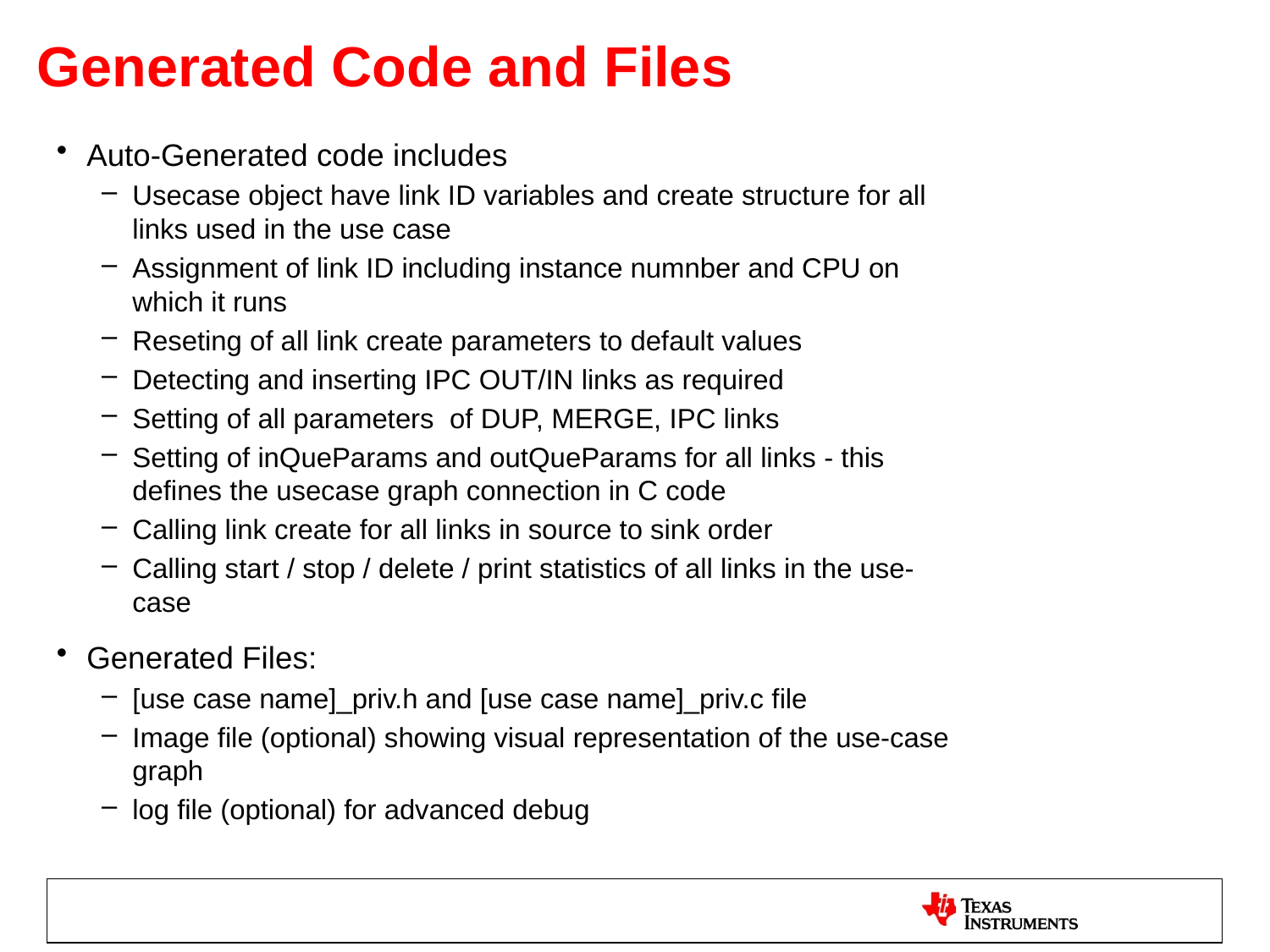

# Generated Code and Files
Auto-Generated code includes
Usecase object have link ID variables and create structure for all links used in the use case
Assignment of link ID including instance numnber and CPU on which it runs
Reseting of all link create parameters to default values
Detecting and inserting IPC OUT/IN links as required
Setting of all parameters  of DUP, MERGE, IPC links
Setting of inQueParams and outQueParams for all links - this defines the usecase graph connection in C code
Calling link create for all links in source to sink order
Calling start / stop / delete / print statistics of all links in the use-case
Generated Files:
[use case name]_priv.h and [use case name]_priv.c file
Image file (optional) showing visual representation of the use-case graph
log file (optional) for advanced debug